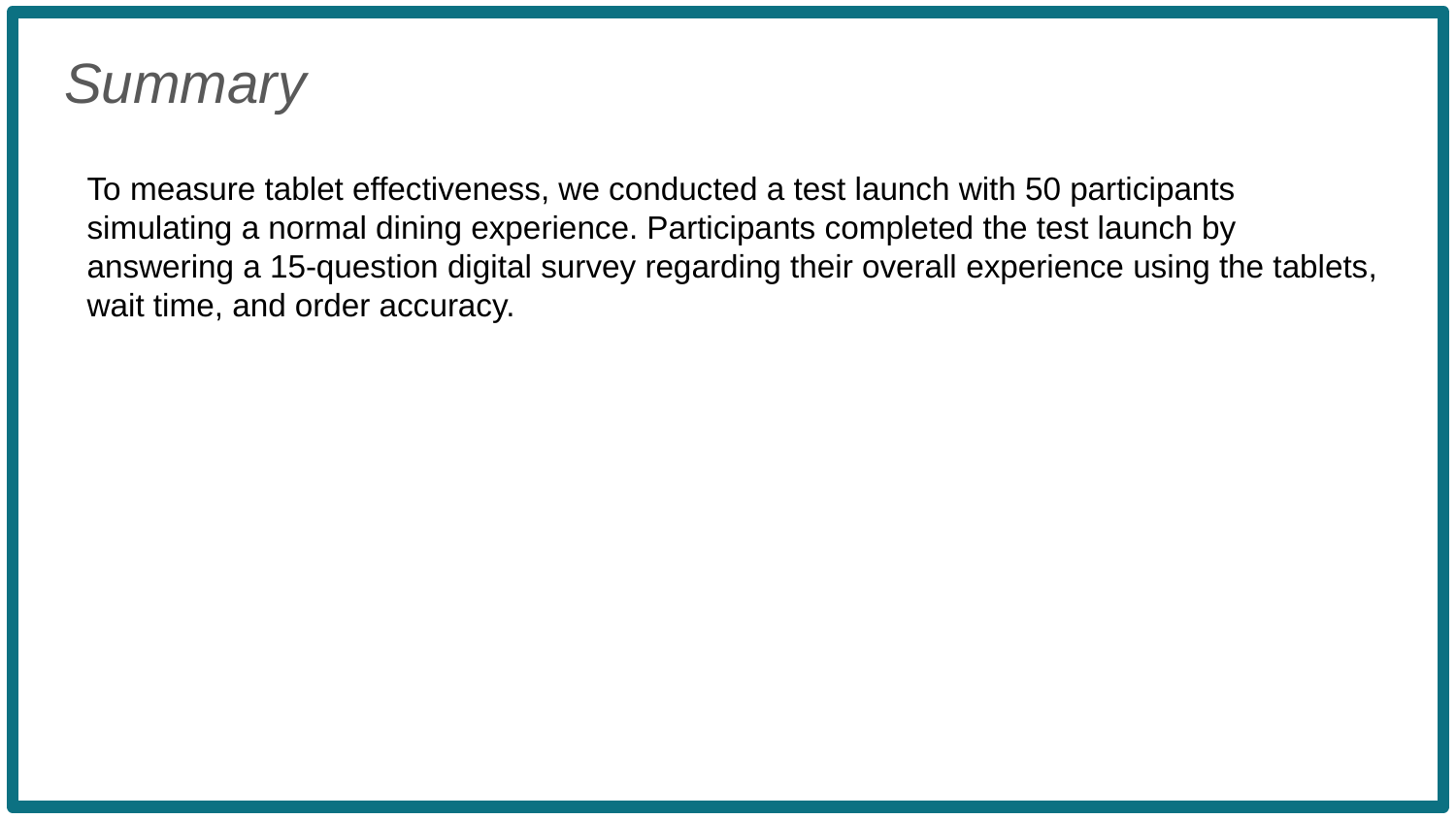

Summary
To measure tablet effectiveness, we conducted a test launch with 50 participants simulating a normal dining experience. Participants completed the test launch by answering a 15-question digital survey regarding their overall experience using the tablets, wait time, and order accuracy.